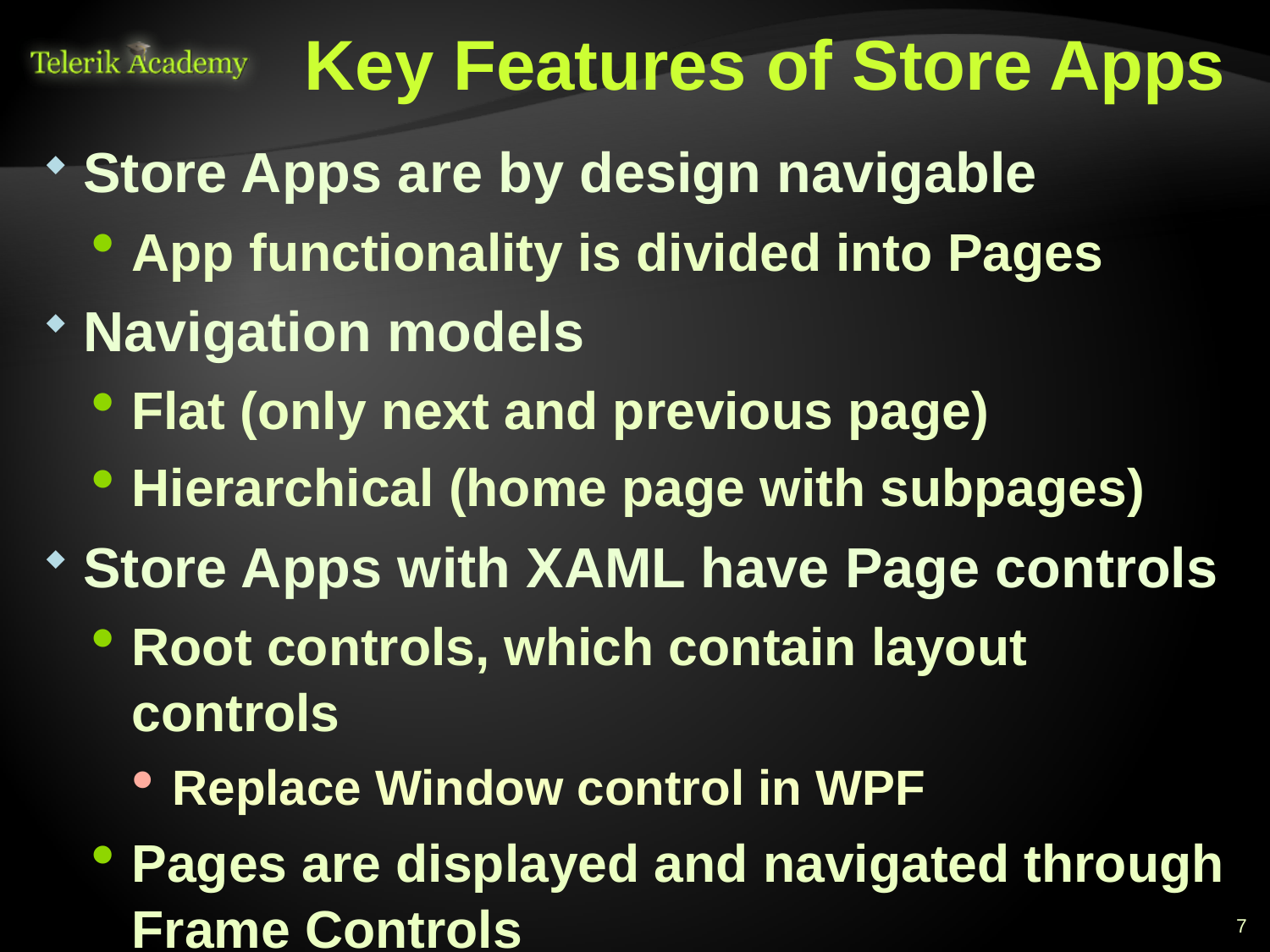

# Key Features of Store Apps
Store Apps are by design navigable
App functionality is divided into Pages
Navigation models
Flat (only next and previous page)
Hierarchical (home page with subpages)
Store Apps with XAML have Page controls
Root controls, which contain layout controls
Replace Window control in WPF
Pages are displayed and navigated through Frame Controls

7